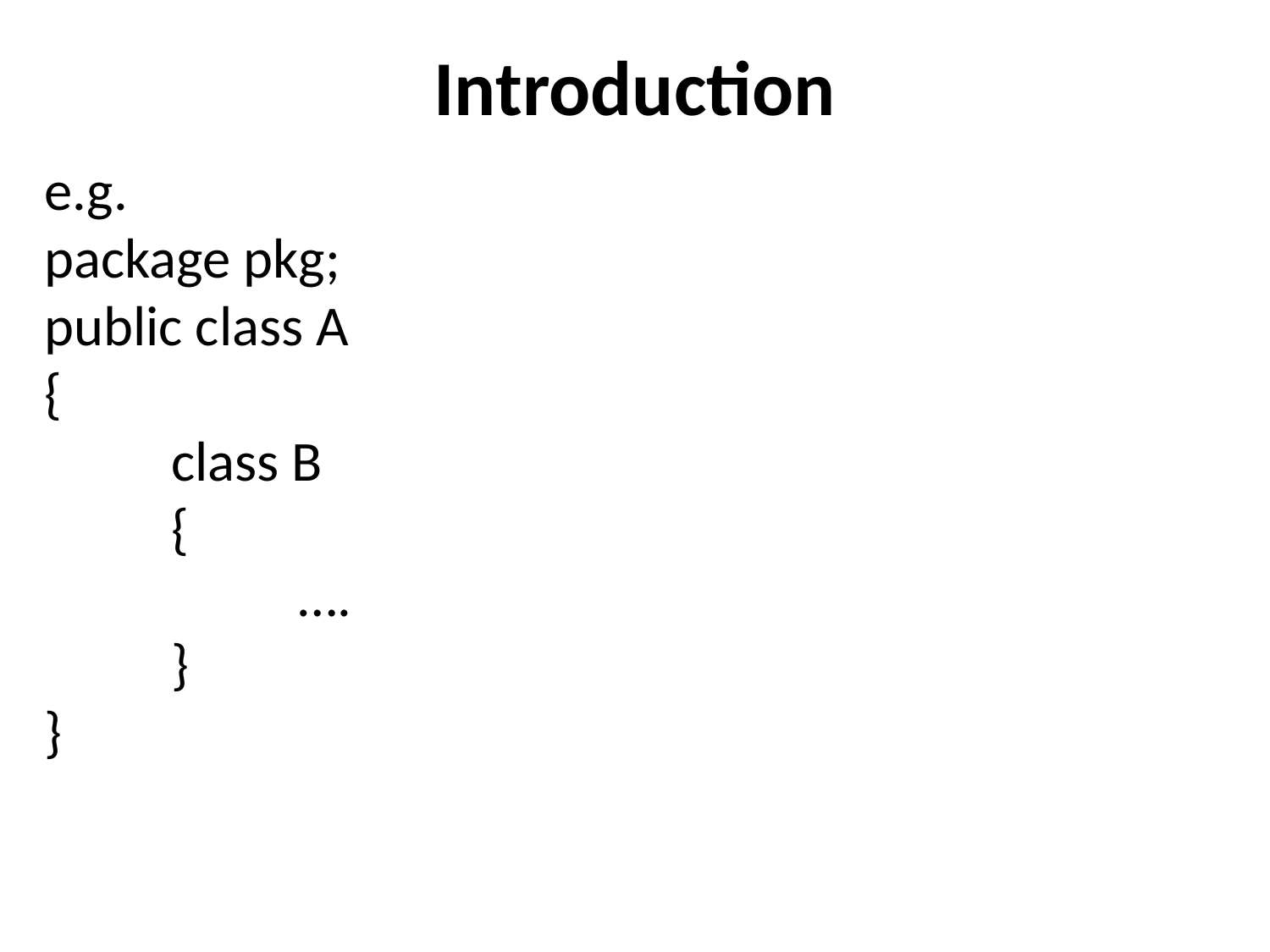

# Introduction
e.g.
package pkg;
public class A
{
	class B
	{
		….
	}
}